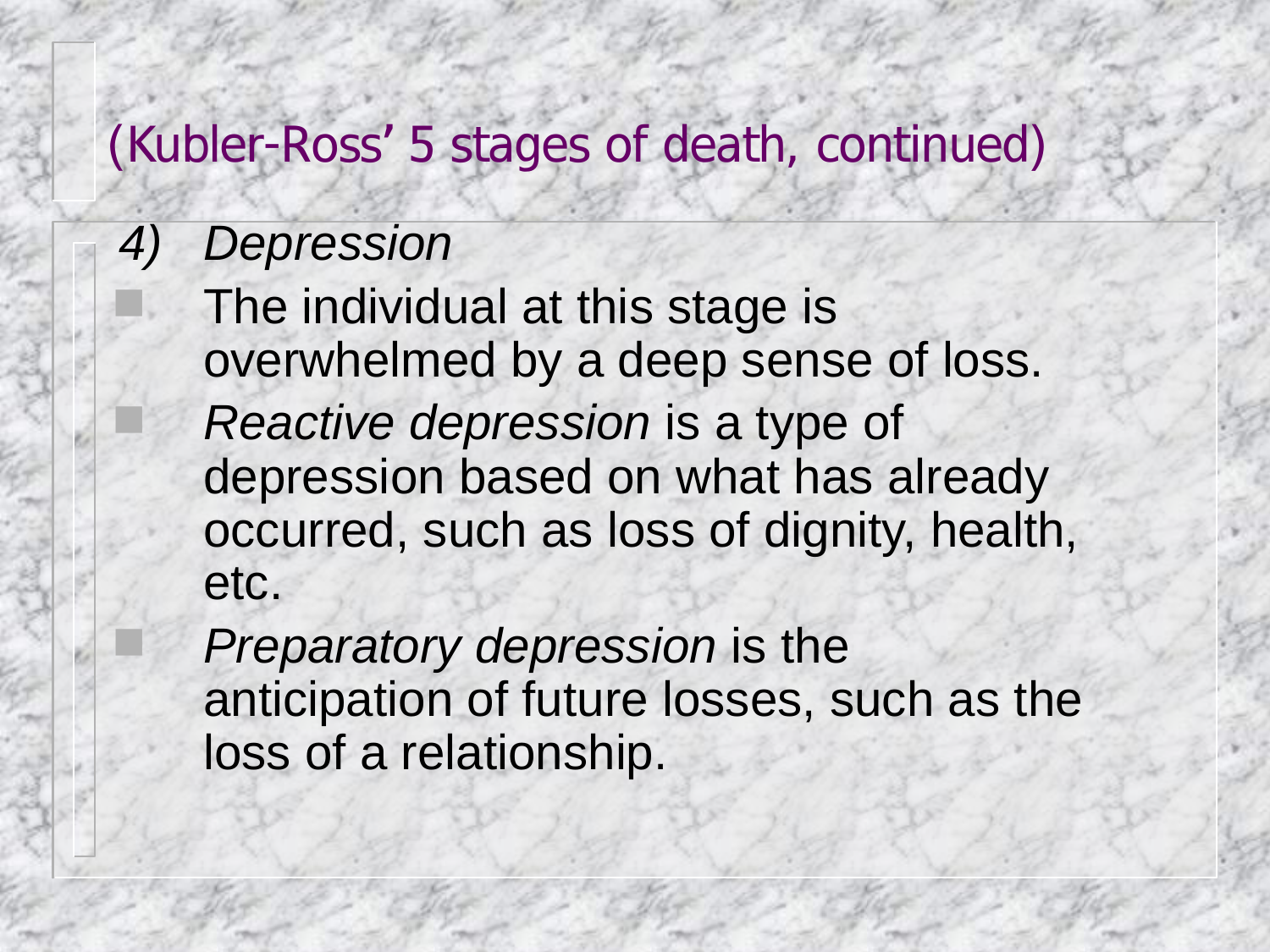

# (Kubler-Ross’ 5 stages of death, continued)
4)	Depression
The individual at this stage is overwhelmed by a deep sense of loss.
Reactive depression is a type of depression based on what has already occurred, such as loss of dignity, health, etc.
Preparatory depression is the anticipation of future losses, such as the loss of a relationship.